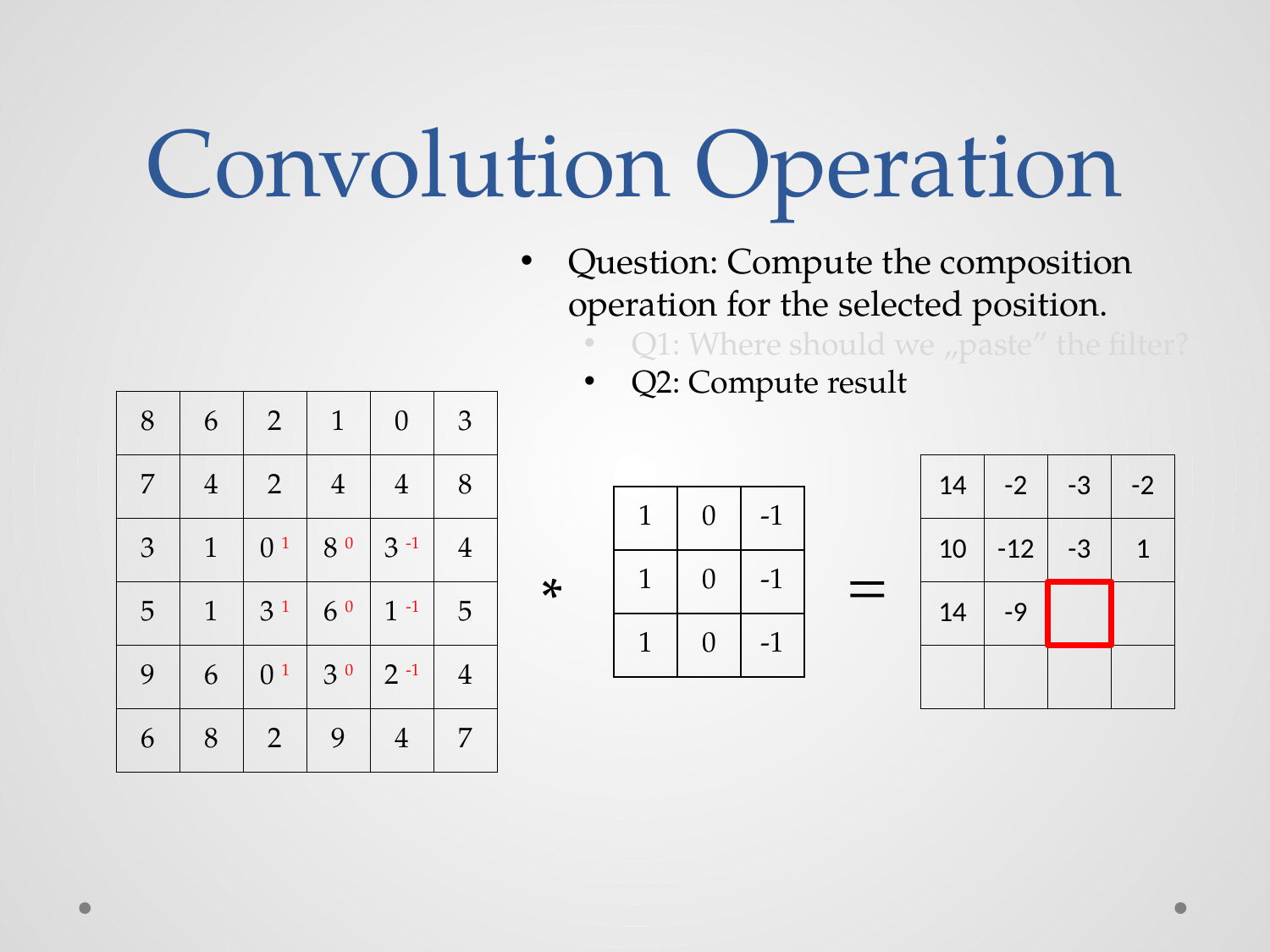

# Convolution Operation
Question: Compute the composition operation for the selected position.
Q1: Where should we „paste” the filter?
Q2: Compute result
| 8 | 6 | 2 | 1 | 0 | 3 |
| --- | --- | --- | --- | --- | --- |
| 7 | 4 | 2 | 4 | 4 | 8 |
| 3 | 1 | 0 1 | 8 0 | 3 -1 | 4 |
| 5 | 1 | 3 1 | 6 0 | 1 -1 | 5 |
| 9 | 6 | 0 1 | 3 0 | 2 -1 | 4 |
| 6 | 8 | 2 | 9 | 4 | 7 |
| 14 | -2 | -3 | -2 |
| --- | --- | --- | --- |
| 10 | -12 | -3 | 1 |
| 14 | -9 |  |  |
|  |  |  |  |
| 1 | 0 | -1 |
| --- | --- | --- |
| 1 | 0 | -1 |
| 1 | 0 | -1 |
=
*